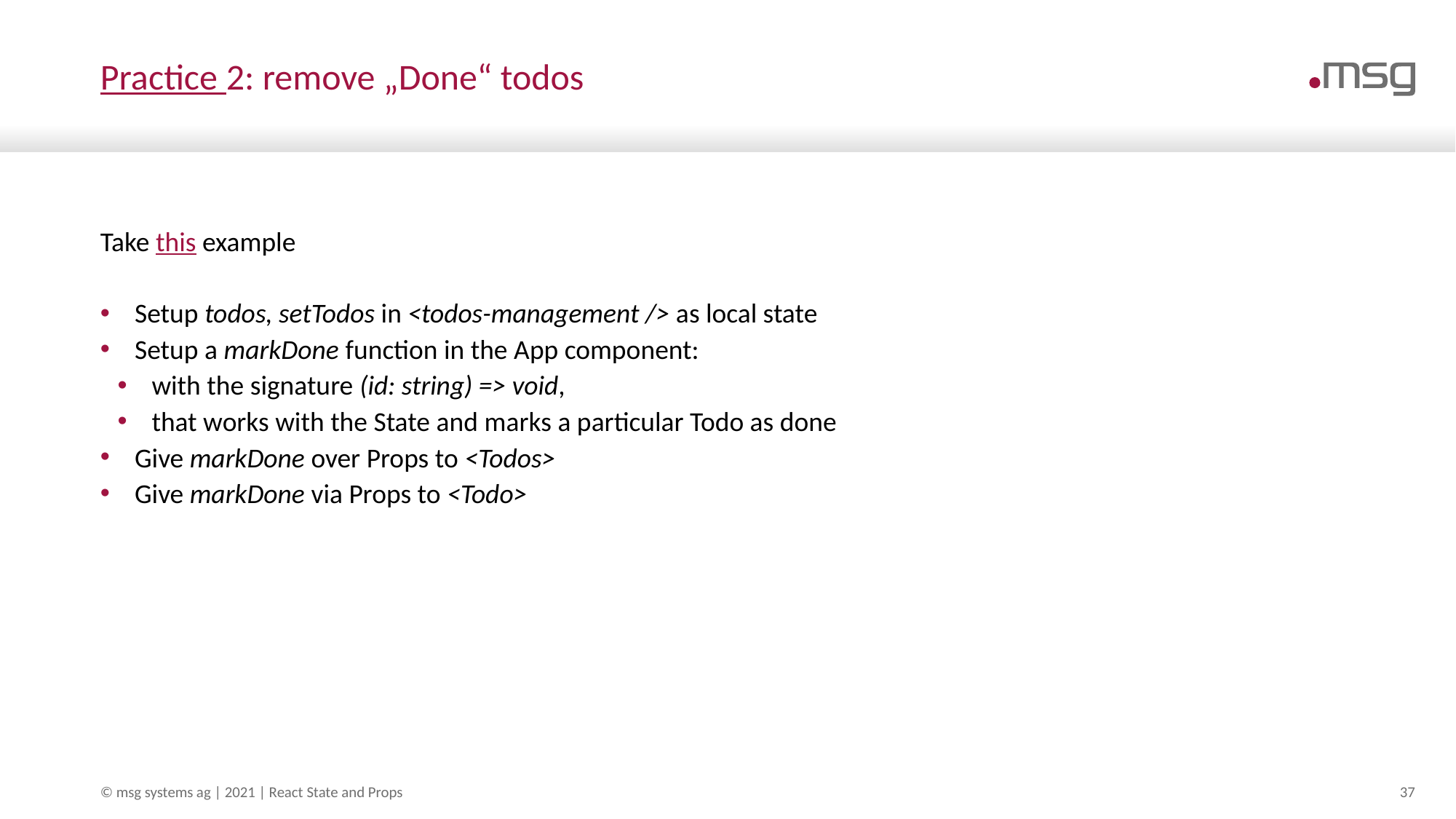

# Practice 2: remove „Done“ todos
Take this example

Setup todos, setTodos in <todos-management /> as local state
Setup a markDone function in the App component:
with the signature (id: string) => void,
that works with the State and marks a particular Todo as done
Give markDone over Props to <Todos>
Give markDone via Props to <Todo>
© msg systems ag | 2021 | React State and Props
37